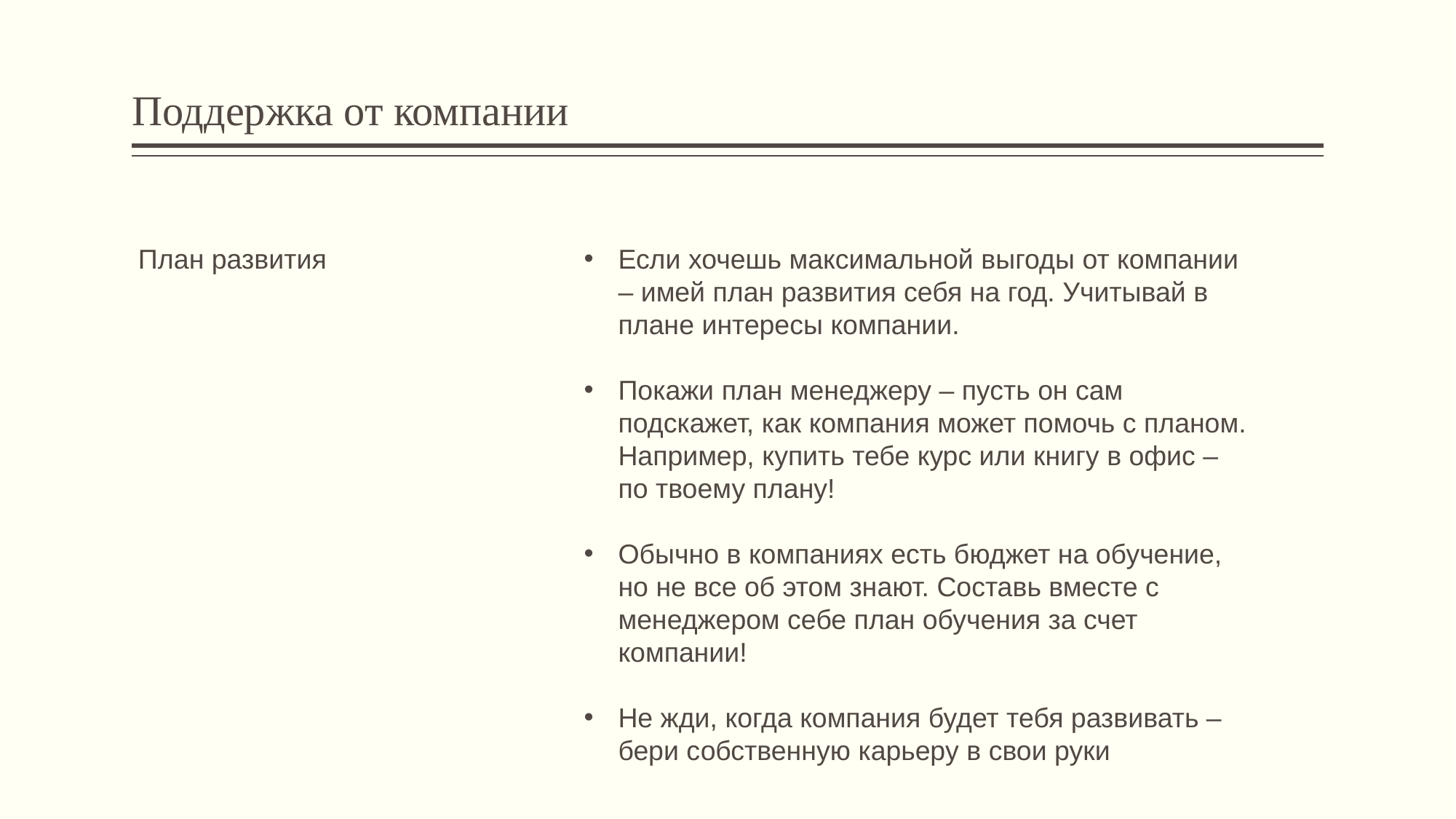

# Поддержка от компании
План развития
Если хочешь максимальной выгоды от компании – имей план развития себя на год. Учитывай в плане интересы компании.

Покажи план менеджеру – пусть он сам подскажет, как компания может помочь с планом. Например, купить тебе курс или книгу в офис – по твоему плану!

Обычно в компаниях есть бюджет на обучение, но не все об этом знают. Составь вместе с менеджером себе план обучения за счет компании!

Не жди, когда компания будет тебя развивать – бери собственную карьеру в свои руки